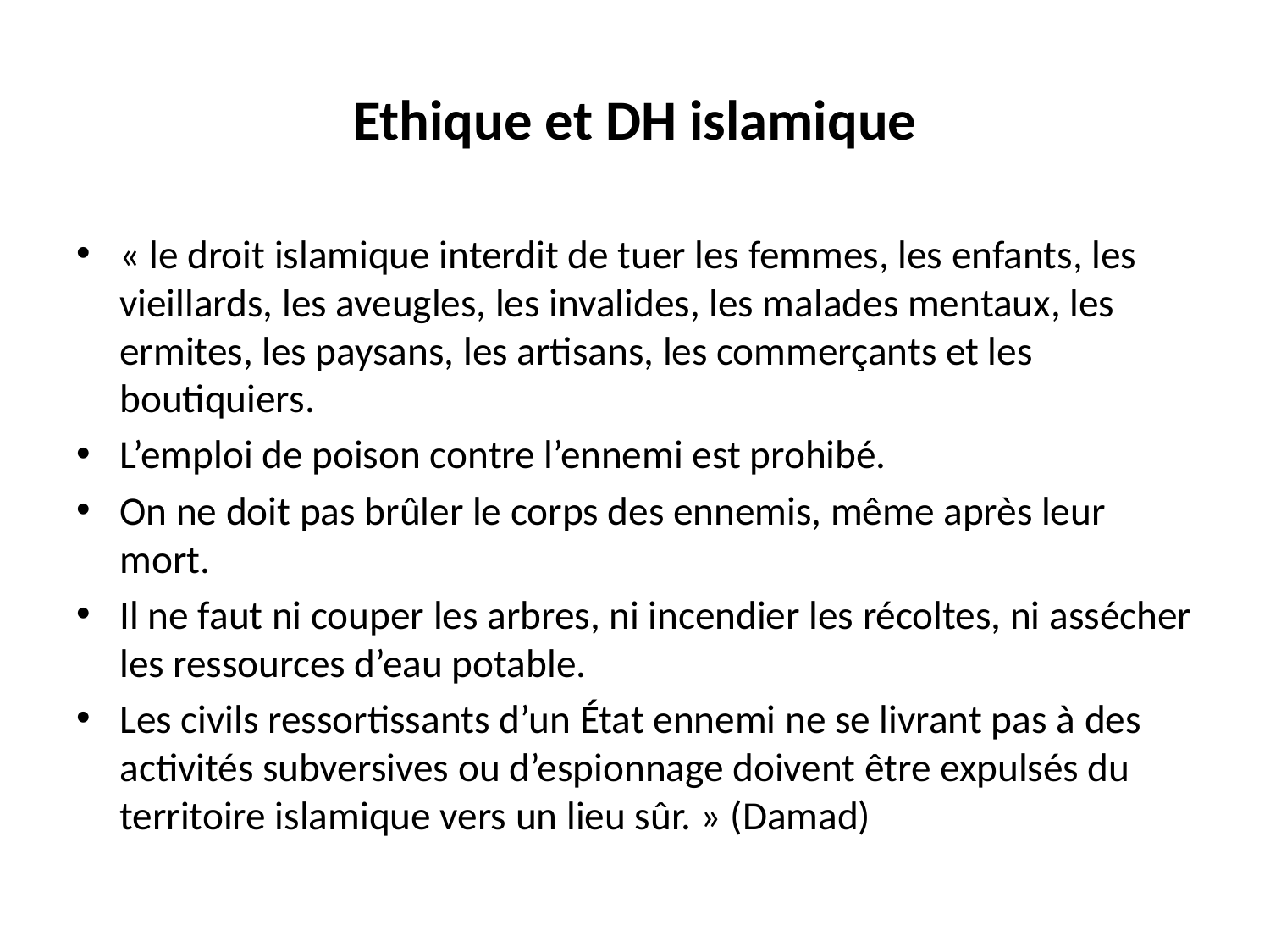

# Ethique et DH islamique
« le droit islamique interdit de tuer les femmes, les enfants, les vieillards, les aveugles, les invalides, les malades mentaux, les ermites, les paysans, les artisans, les commerçants et les boutiquiers.
L’emploi de poison contre l’ennemi est prohibé.
On ne doit pas brûler le corps des ennemis, même après leur mort.
Il ne faut ni couper les arbres, ni incendier les récoltes, ni assécher les ressources d’eau potable.
Les civils ressortissants d’un État ennemi ne se livrant pas à des activités subversives ou d’espionnage doivent être expulsés du territoire islamique vers un lieu sûr. » (Damad)